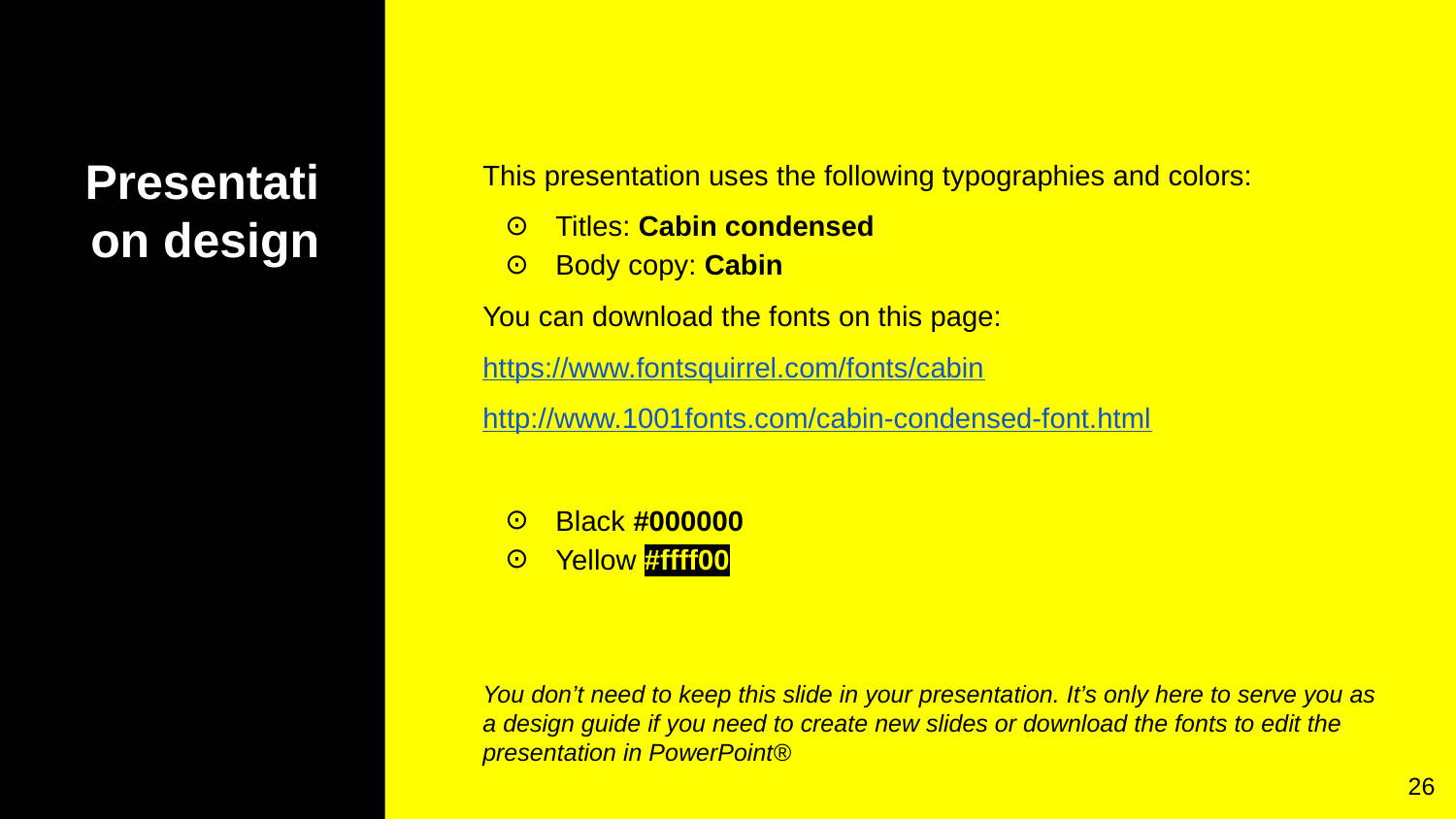

# Presentation design
This presentation uses the following typographies and colors:
Titles: Cabin condensed
Body copy: Cabin
You can download the fonts on this page:
https://www.fontsquirrel.com/fonts/cabin
http://www.1001fonts.com/cabin-condensed-font.html

Black #000000
Yellow #ffff00
You don’t need to keep this slide in your presentation. It’s only here to serve you as a design guide if you need to create new slides or download the fonts to edit the presentation in PowerPoint®
26